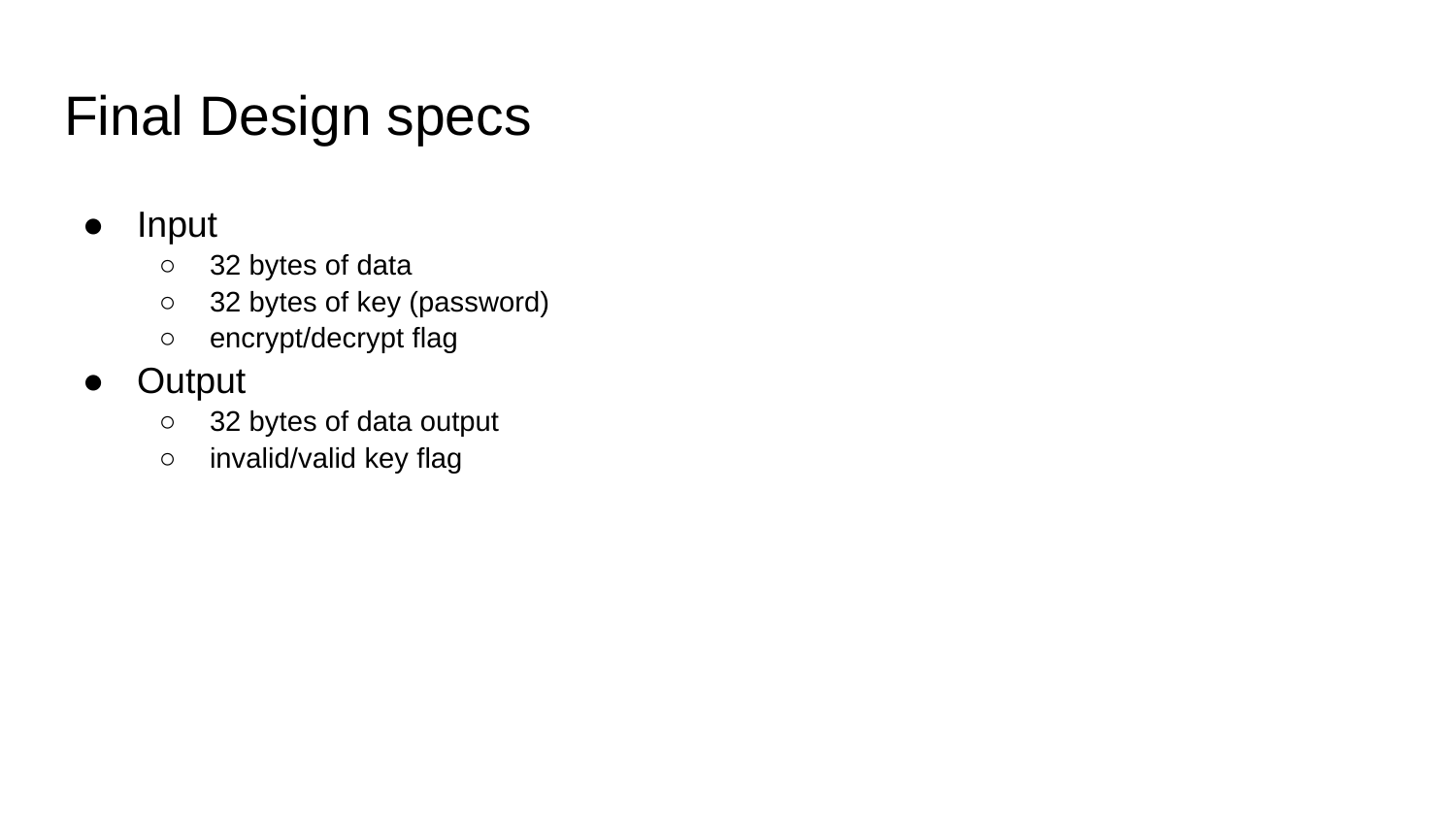

# Final Design specs
Input
32 bytes of data
32 bytes of key (password)
encrypt/decrypt flag
Output
32 bytes of data output
invalid/valid key flag